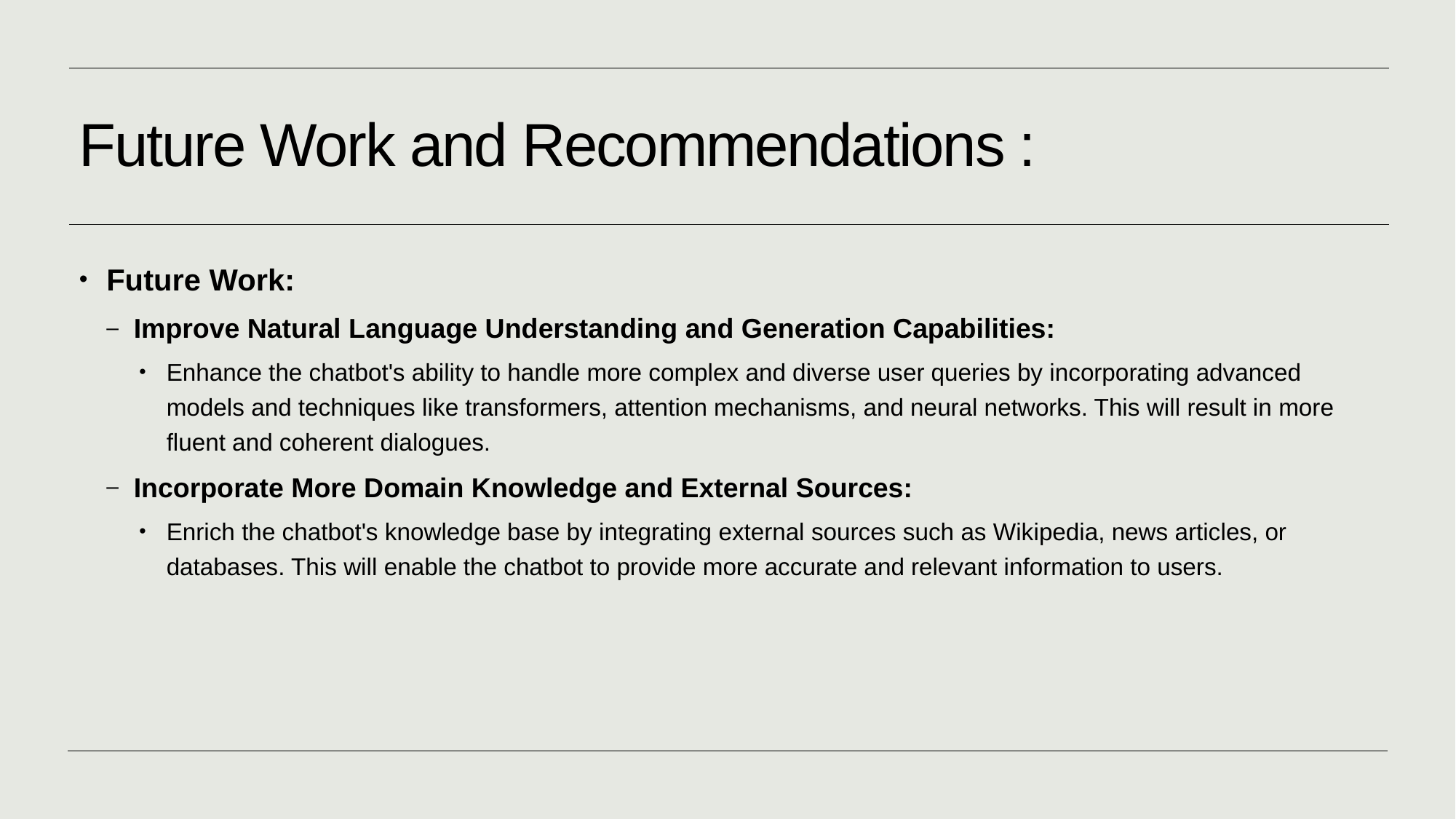

# Future Work and Recommendations :
Future Work:
Improve Natural Language Understanding and Generation Capabilities:
Enhance the chatbot's ability to handle more complex and diverse user queries by incorporating advanced models and techniques like transformers, attention mechanisms, and neural networks. This will result in more fluent and coherent dialogues.
Incorporate More Domain Knowledge and External Sources:
Enrich the chatbot's knowledge base by integrating external sources such as Wikipedia, news articles, or databases. This will enable the chatbot to provide more accurate and relevant information to users.